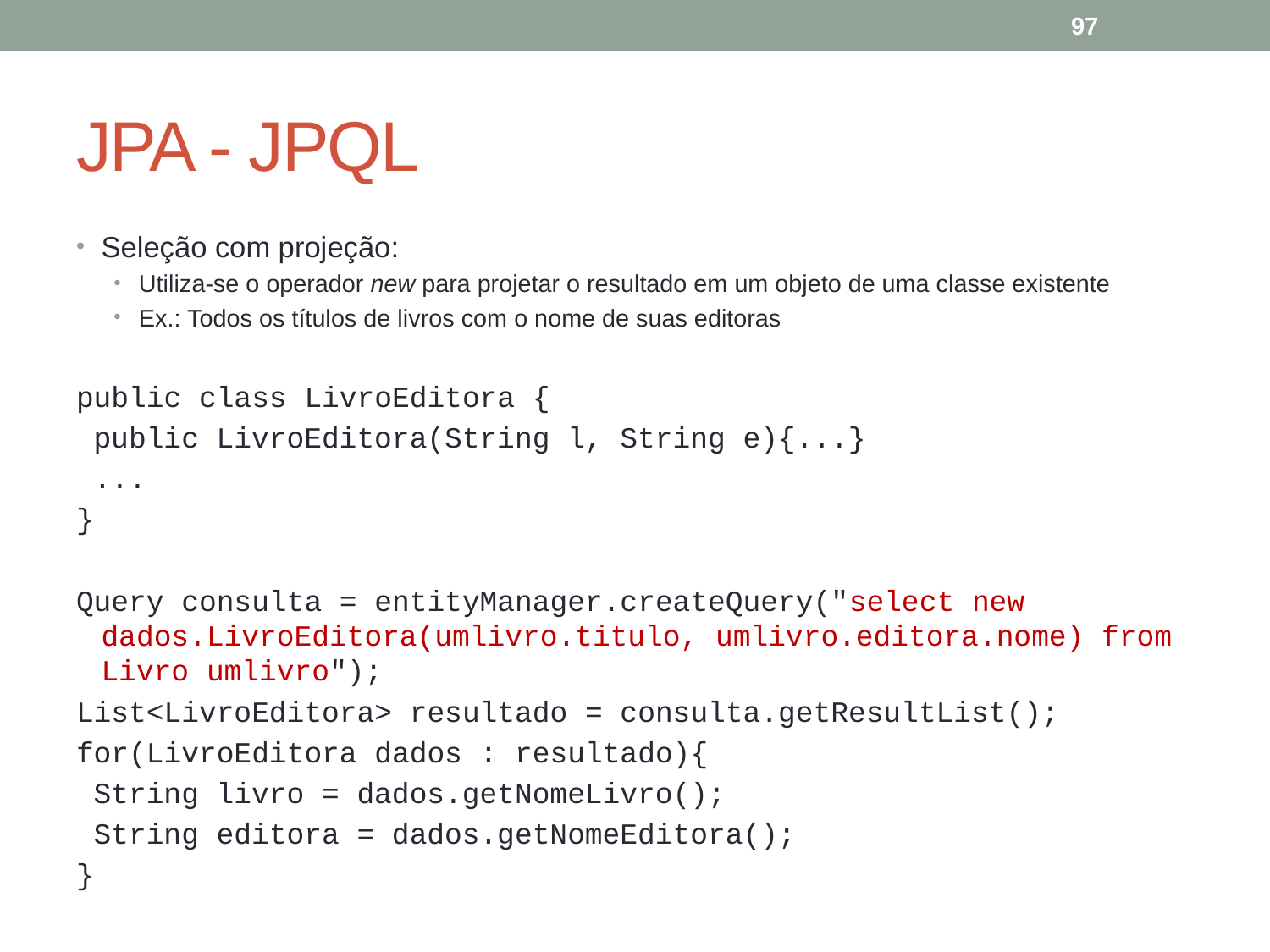

97
# JPA - JPQL
Seleção com projeção:
Utiliza-se o operador new para projetar o resultado em um objeto de uma classe existente
Ex.: Todos os títulos de livros com o nome de suas editoras

public class LivroEditora {
 public LivroEditora(String l, String e){...}
 ...
}

Query consulta = entityManager.createQuery("select new dados.LivroEditora(umlivro.titulo, umlivro.editora.nome) from Livro umlivro");
List<LivroEditora> resultado = consulta.getResultList();
for(LivroEditora dados : resultado){
 String livro = dados.getNomeLivro();
 String editora = dados.getNomeEditora();
}